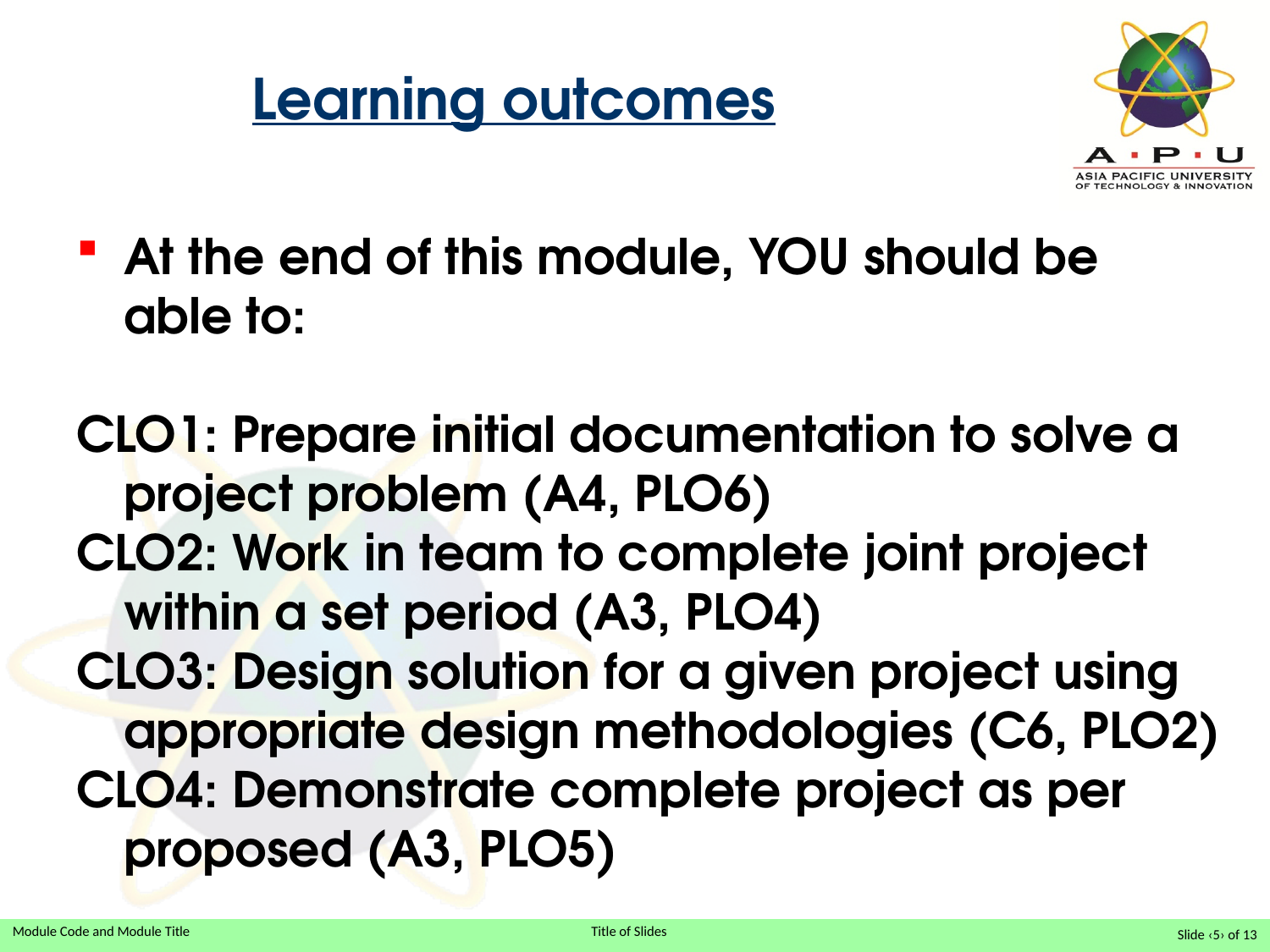

Learning outcomes
At the end of this module, YOU should be able to:

CLO1: Prepare initial documentation to solve a project problem (A4, PLO6)
CLO2: Work in team to complete joint project within a set period (A3, PLO4)
CLO3: Design solution for a given project using appropriate design methodologies (C6, PLO2)
CLO4: Demonstrate complete project as per proposed (A3, PLO5)

Slide ‹5› of 13